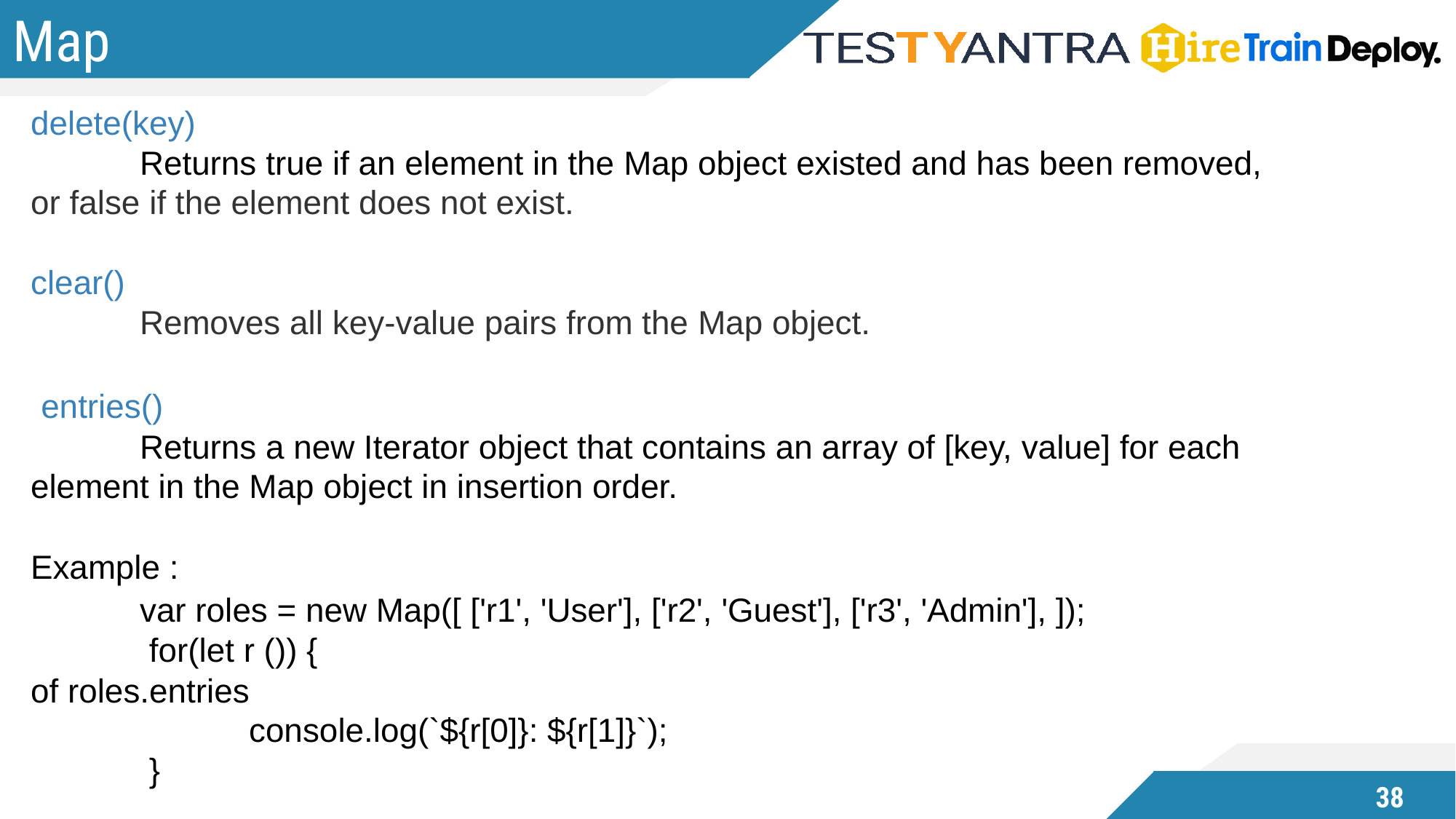

# Map
delete(key)
	Returns true if an element in the Map object existed and has been removed, 	or false if the element does not exist.

clear()
	Removes all key-value pairs from the Map object.

 entries()
	Returns a new Iterator object that contains an array of [key, value] for each 	element in the Map object in insertion order.

Example :
	var roles = new Map([ ['r1', 'User'], ['r2', 'Guest'], ['r3', 'Admin'], ]);
	 for(let r ()) {
of roles.entries
		console.log(`${r[0]}: ${r[1]}`);
	 }

38